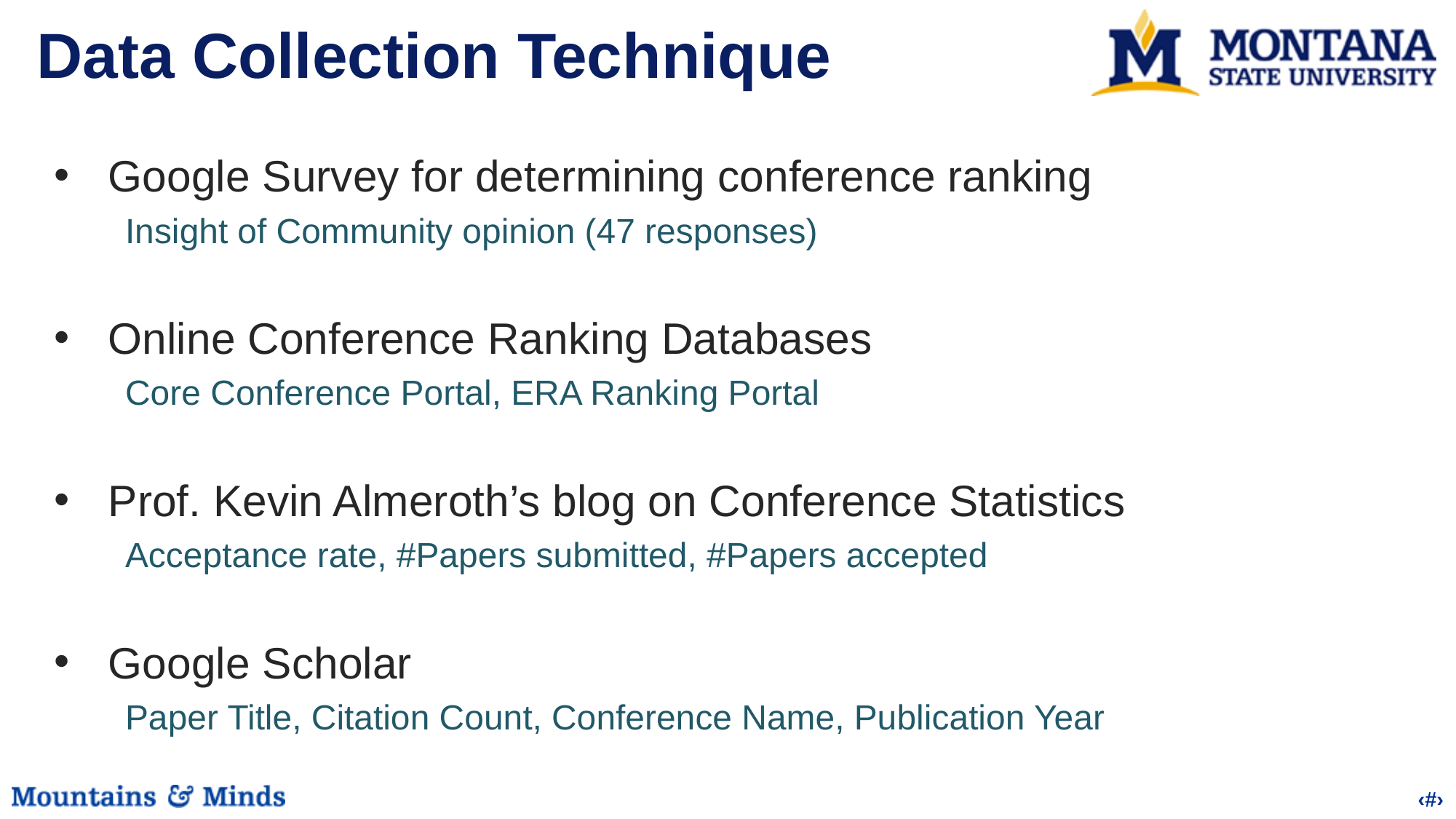

# Data Collection Technique
Google Survey for determining conference ranking
Insight of Community opinion (47 responses)

Online Conference Ranking Databases
Core Conference Portal, ERA Ranking Portal

Prof. Kevin Almeroth’s blog on Conference Statistics
Acceptance rate, #Papers submitted, #Papers accepted

Google Scholar
Paper Title, Citation Count, Conference Name, Publication Year